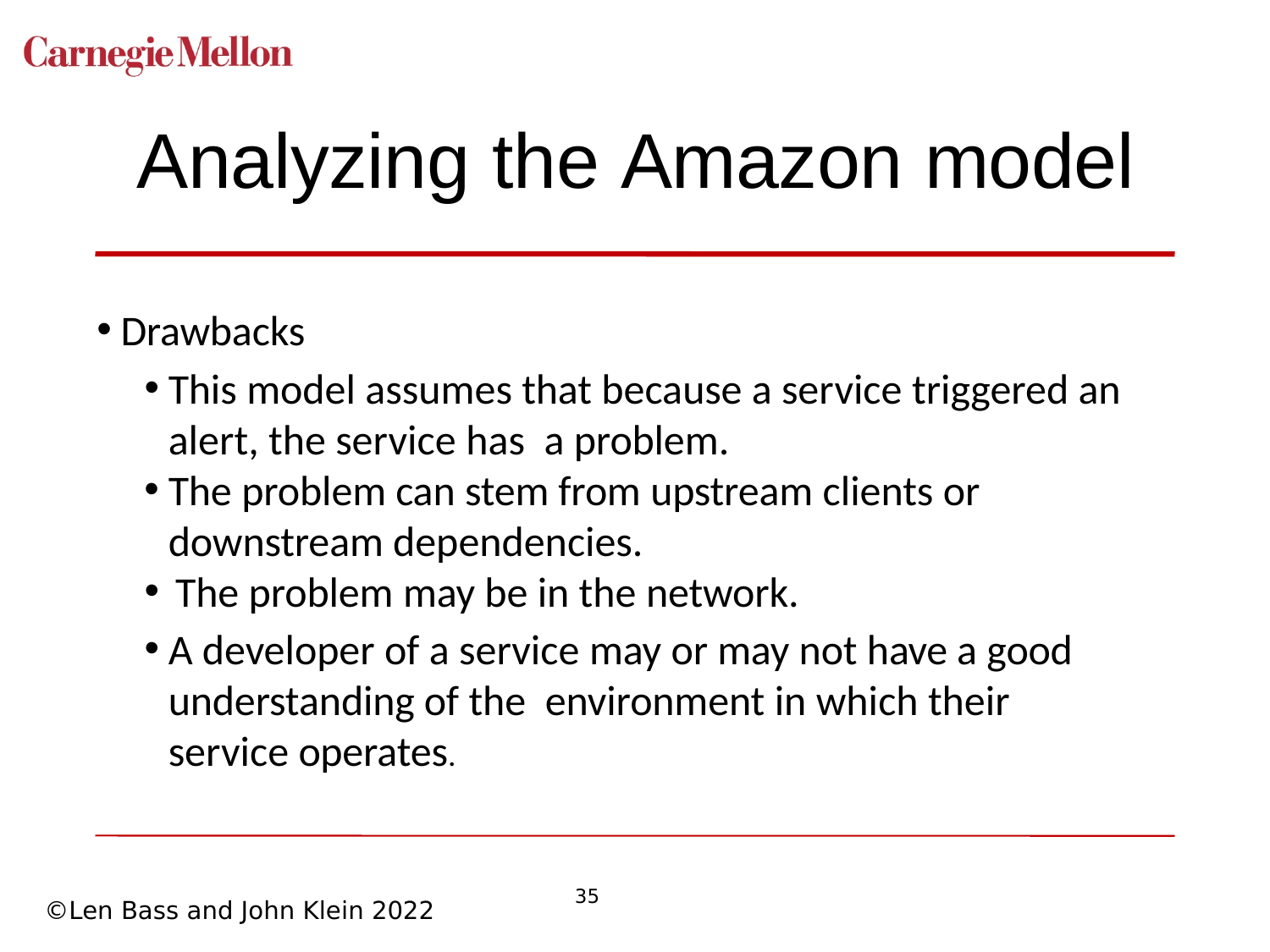

# Analyzing the Amazon model
Drawbacks
This model assumes that because a service triggered an alert, the service has  a problem.
The problem can stem from upstream clients or downstream dependencies.
The problem may be in the network.
A developer of a service may or may not have a good understanding of the  environment in which their service operates.
35